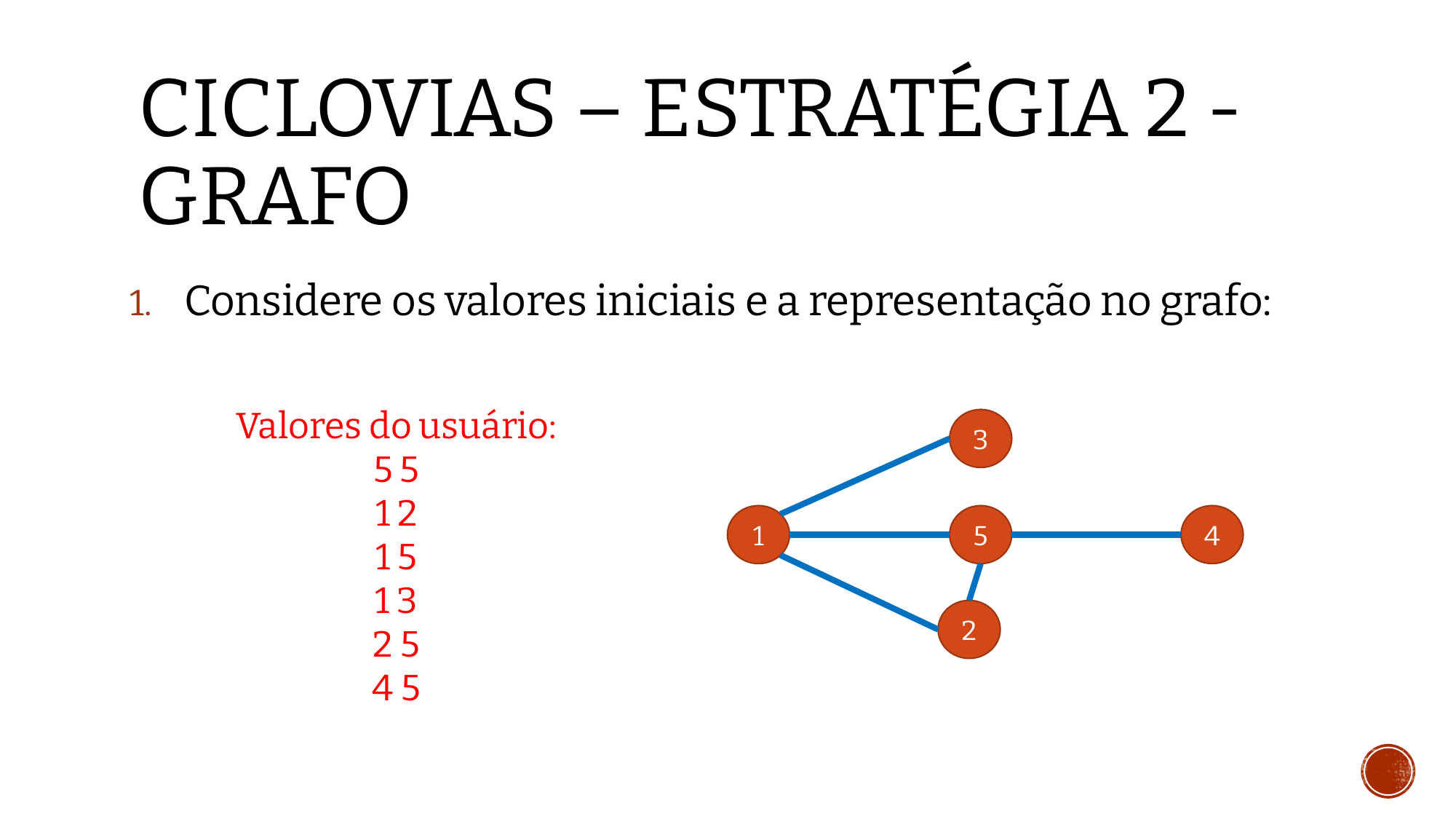

# Ciclovias – Estratégia 2 - Grafo

Considere os valores iniciais e a representação no grafo:

Valores do usuário:
5 5
1 2
1 5
1 3
2 5
4 5
3
5
4
1
2